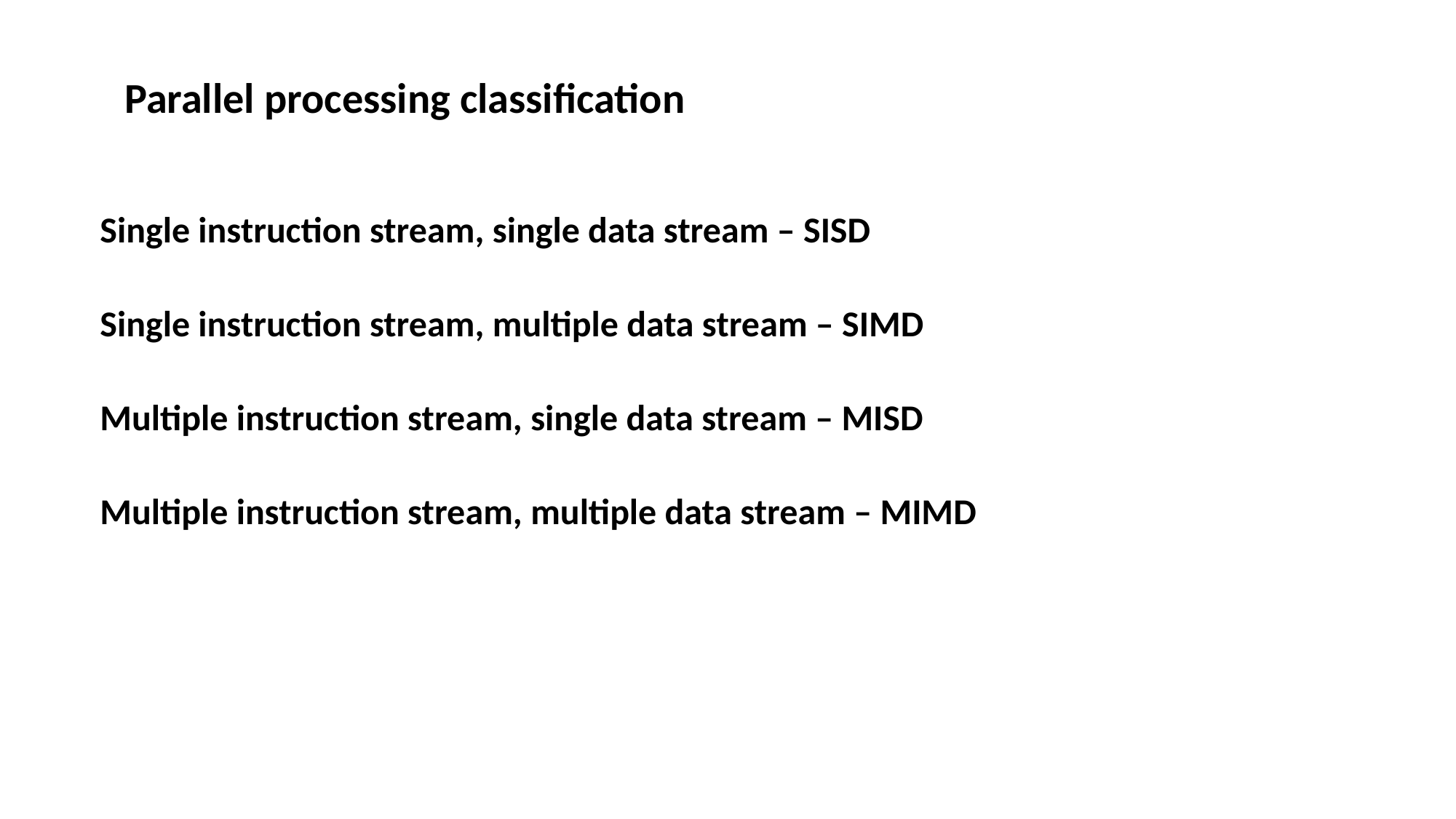

Parallel processing classification

Single instruction stream, single data stream – SISD
Single instruction stream, multiple data stream – SIMD
Multiple instruction stream, single data stream – MISD
Multiple instruction stream, multiple data stream – MIMD